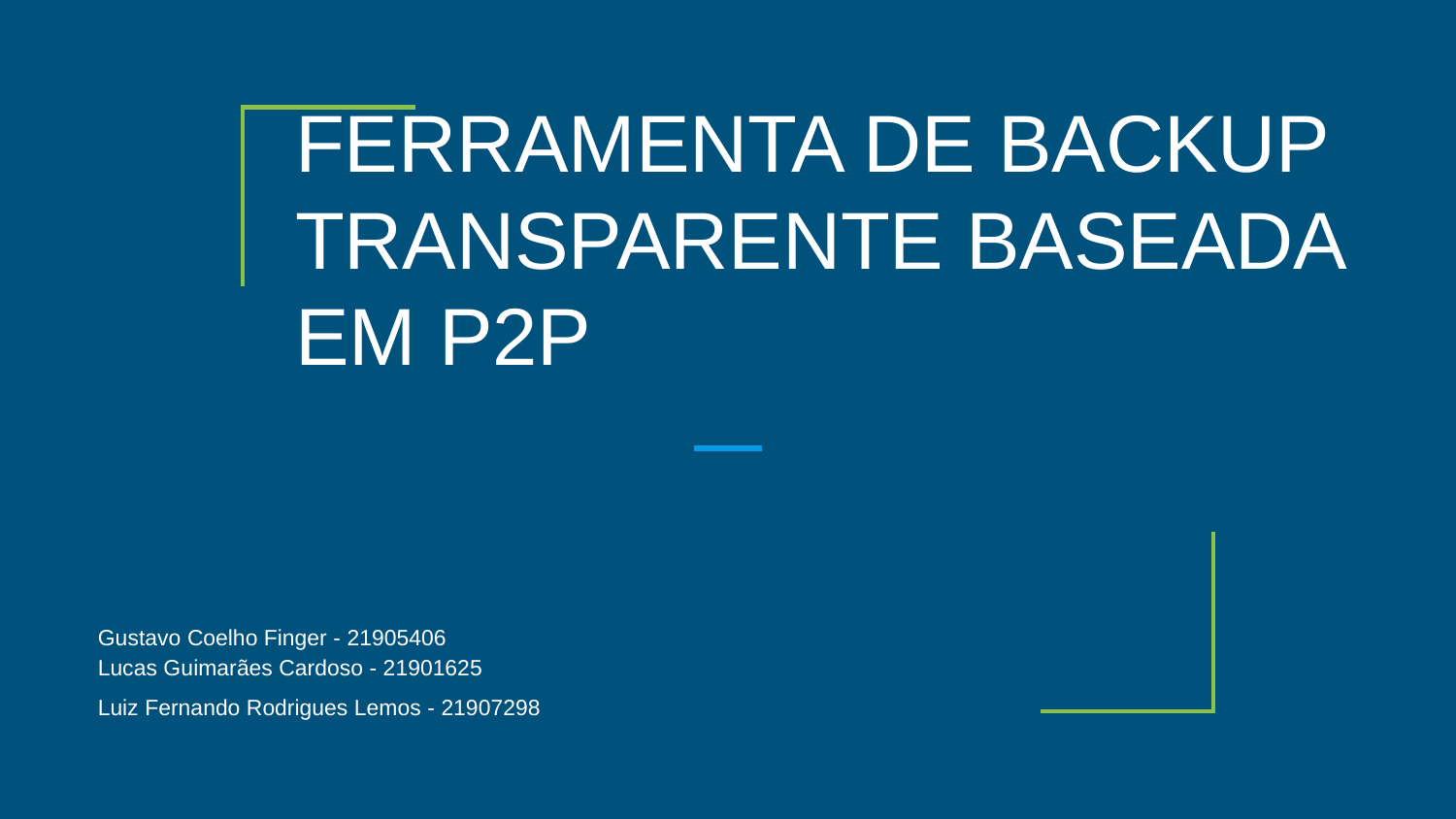

# FERRAMENTA DE BACKUP TRANSPARENTE BASEADA
EM P2P

Gustavo Coelho Finger - 21905406
Lucas Guimarães Cardoso - 21901625
Luiz Fernando Rodrigues Lemos - 21907298